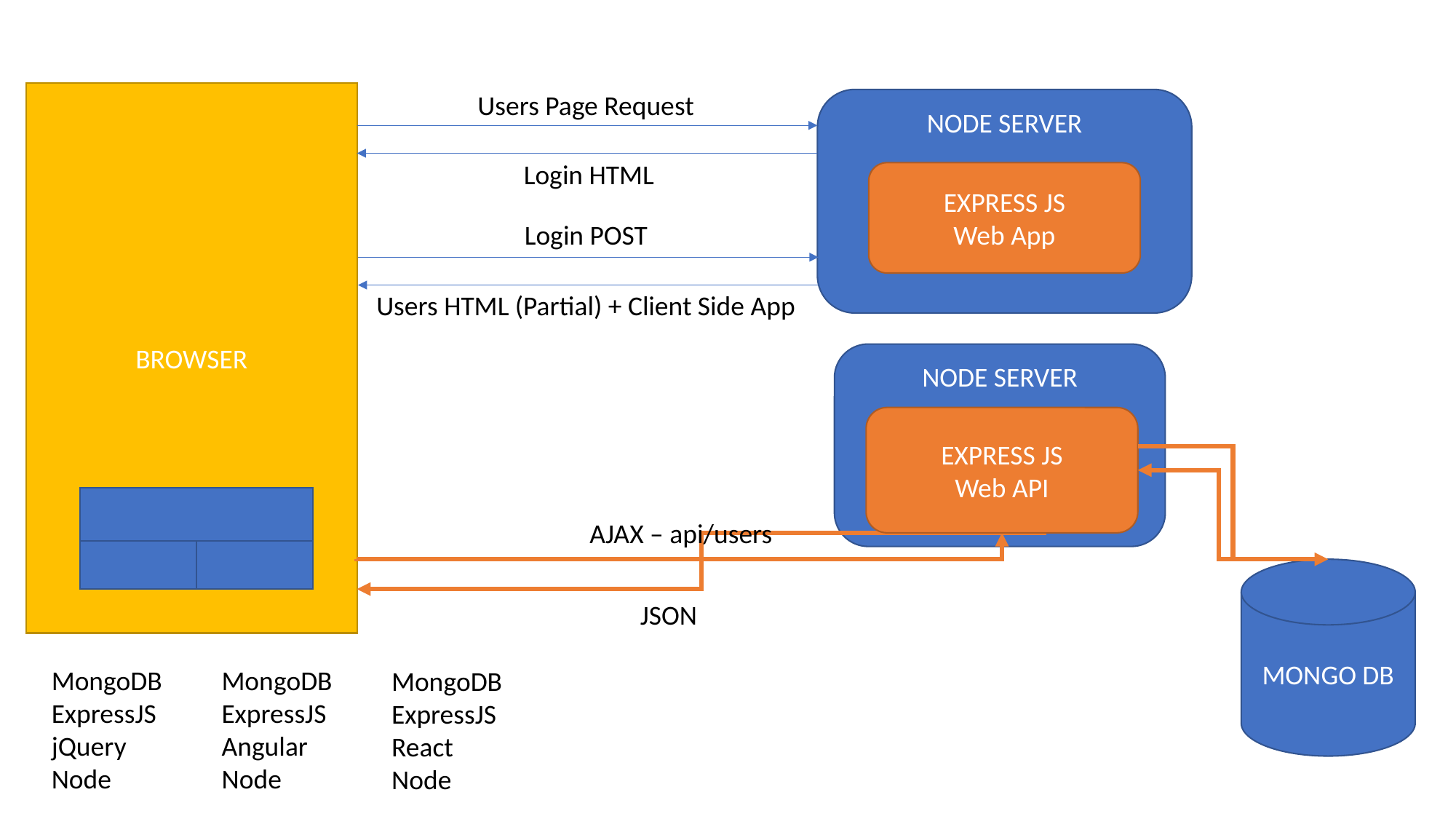

BROWSER
Users Page Request
NODE SERVER
Login HTML
EXPRESS JS
Web App
Login POST
Users HTML (Partial) + Client Side App
NODE SERVER
EXPRESS JS
Web API

AJAX – api/users
MONGO DB
JSON
MongoDB
ExpressJS
Angular
Node
MongoDB
ExpressJS
jQuery
Node
MongoDB
ExpressJS
React
Node